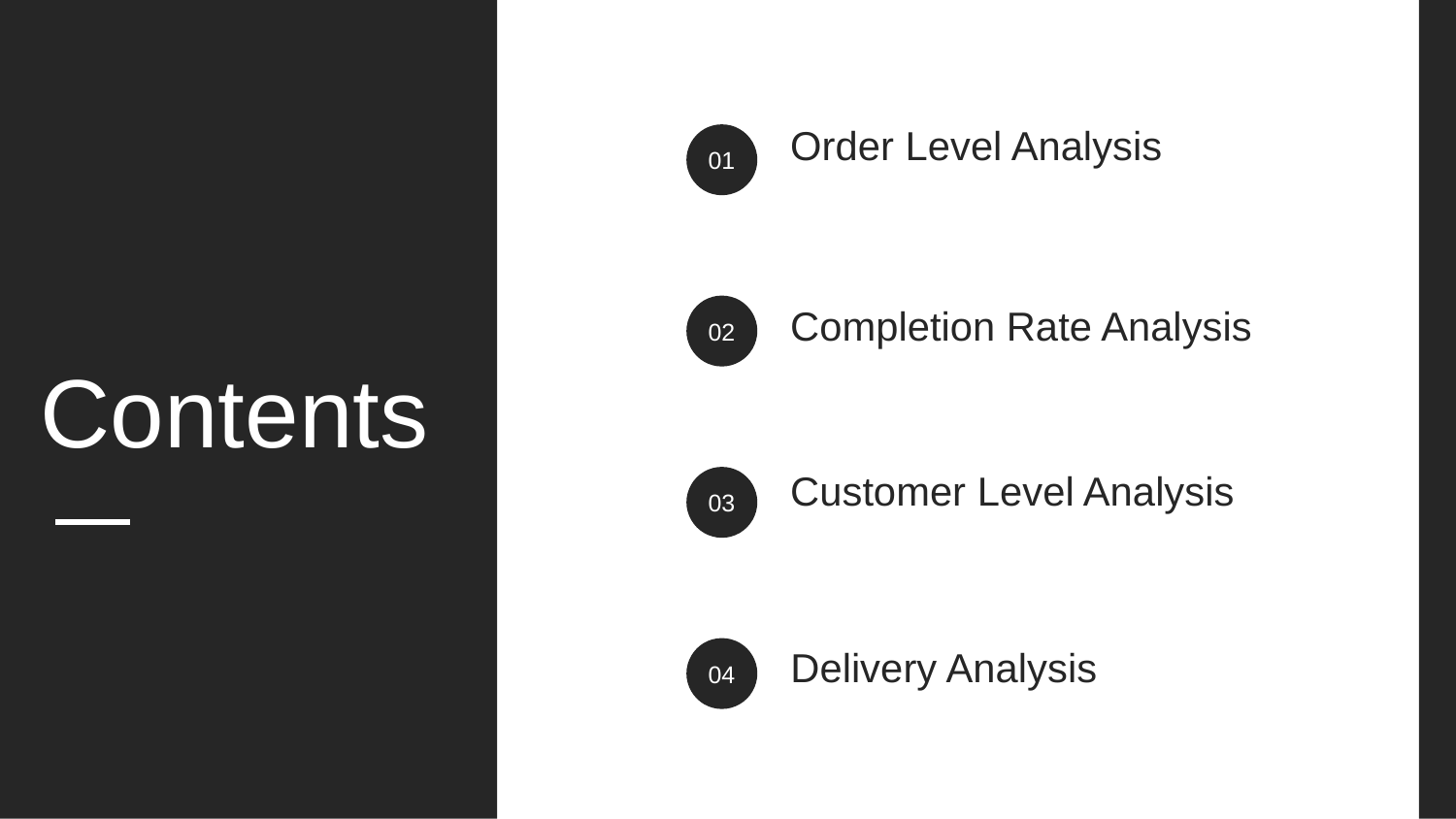

Order Level Analysis
01
Completion Rate Analysis
02
Contents
Customer Level Analysis
03
Delivery Analysis
04